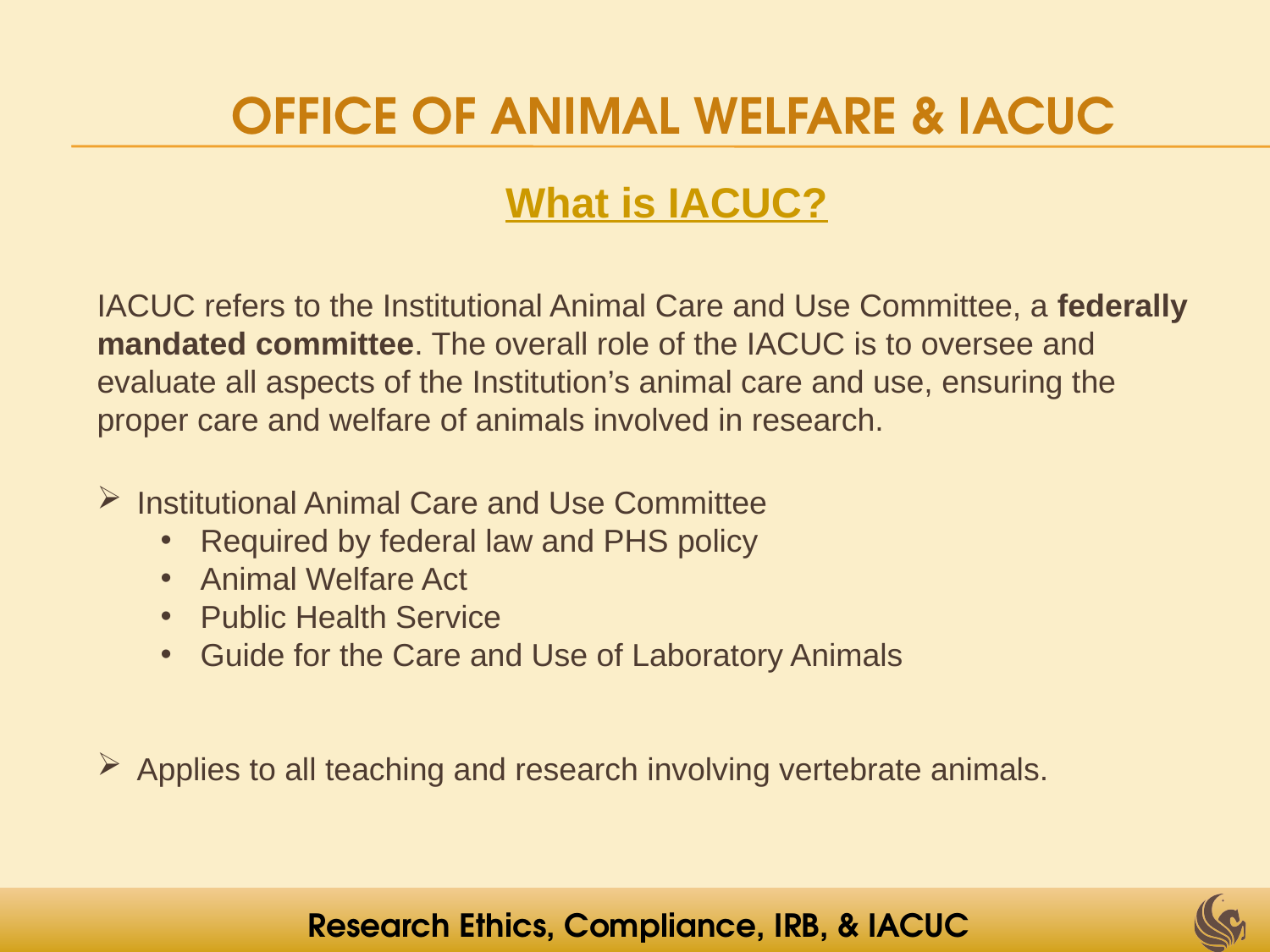

# OFFICE OF ANIMAL WELFARE & IACUC
What is IACUC?

IACUC refers to the Institutional Animal Care and Use Committee, a federally mandated committee. The overall role of the IACUC is to oversee and evaluate all aspects of the Institution’s animal care and use, ensuring the proper care and welfare of animals involved in research.

Institutional Animal Care and Use Committee
Required by federal law and PHS policy
Animal Welfare Act
Public Health Service
Guide for the Care and Use of Laboratory Animals

Applies to all teaching and research involving vertebrate animals.
Research Ethics, Compliance, IRB, & IACUC